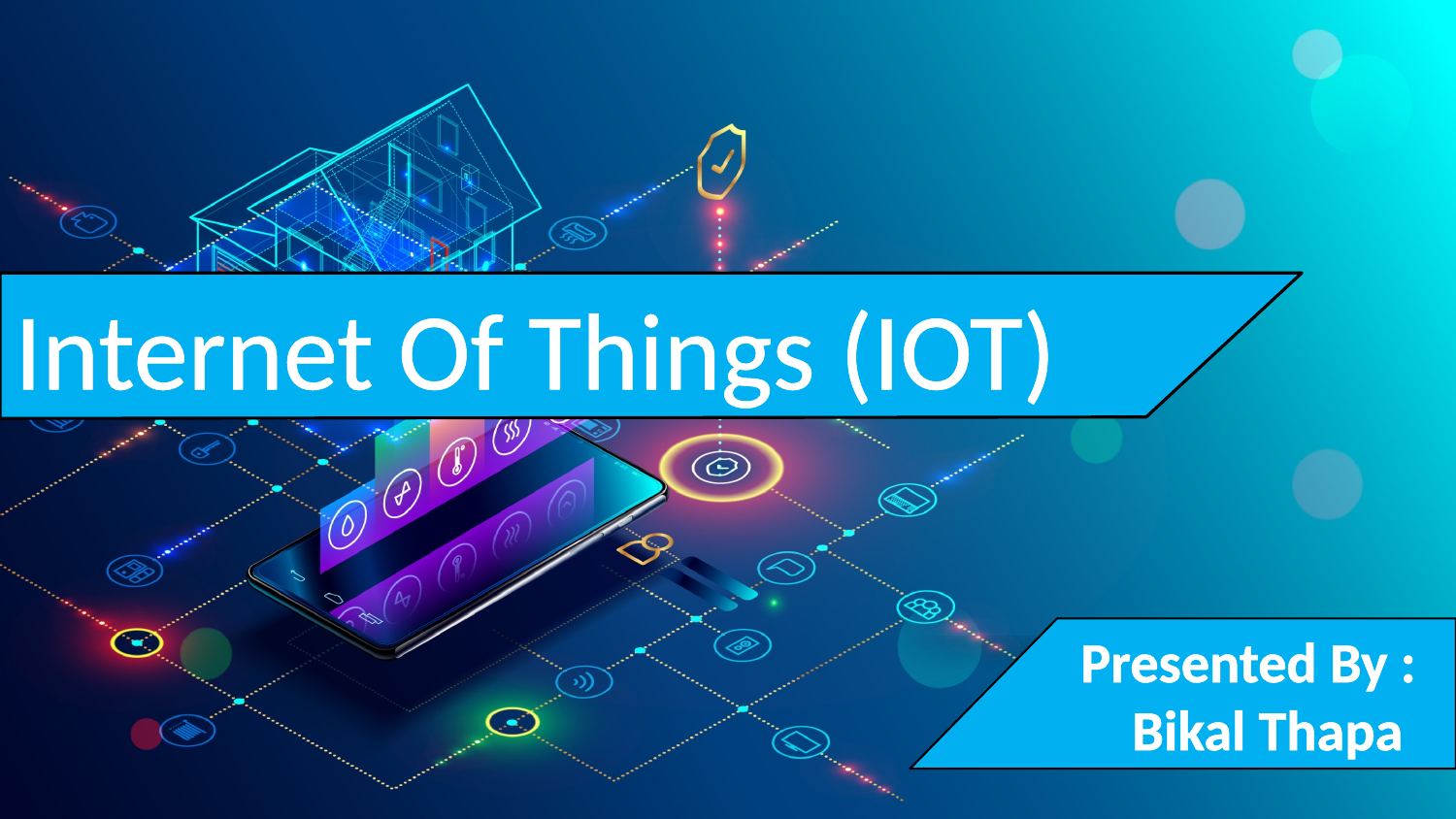

Internet Of Things (IOT)
Presented By :
      Bikal Thapa